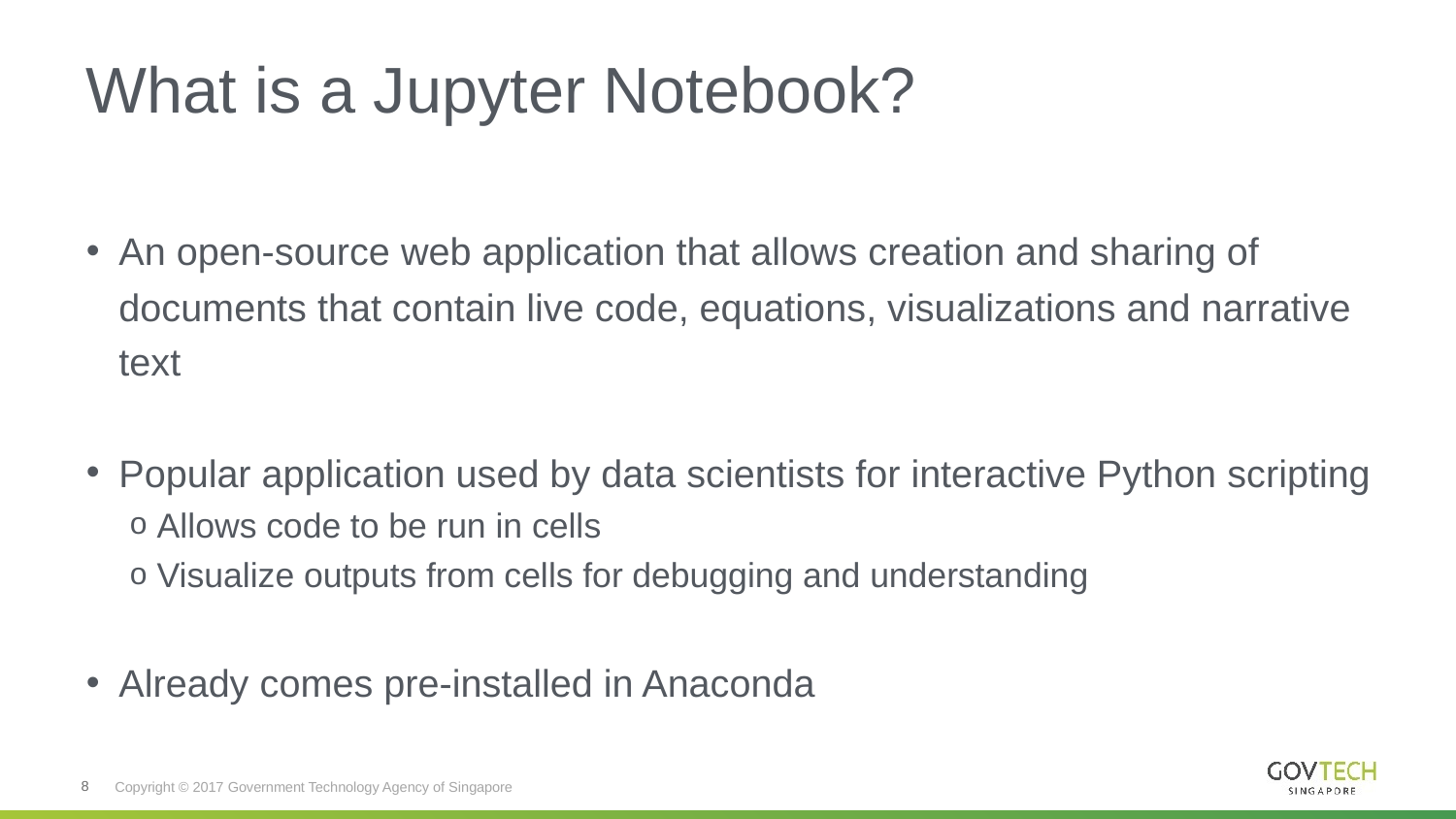

# What is a Jupyter Notebook?
An open-source web application that allows creation and sharing of documents that contain live code, equations, visualizations and narrative text

Popular application used by data scientists for interactive Python scripting
Allows code to be run in cells
Visualize outputs from cells for debugging and understanding

Already comes pre-installed in Anaconda
8